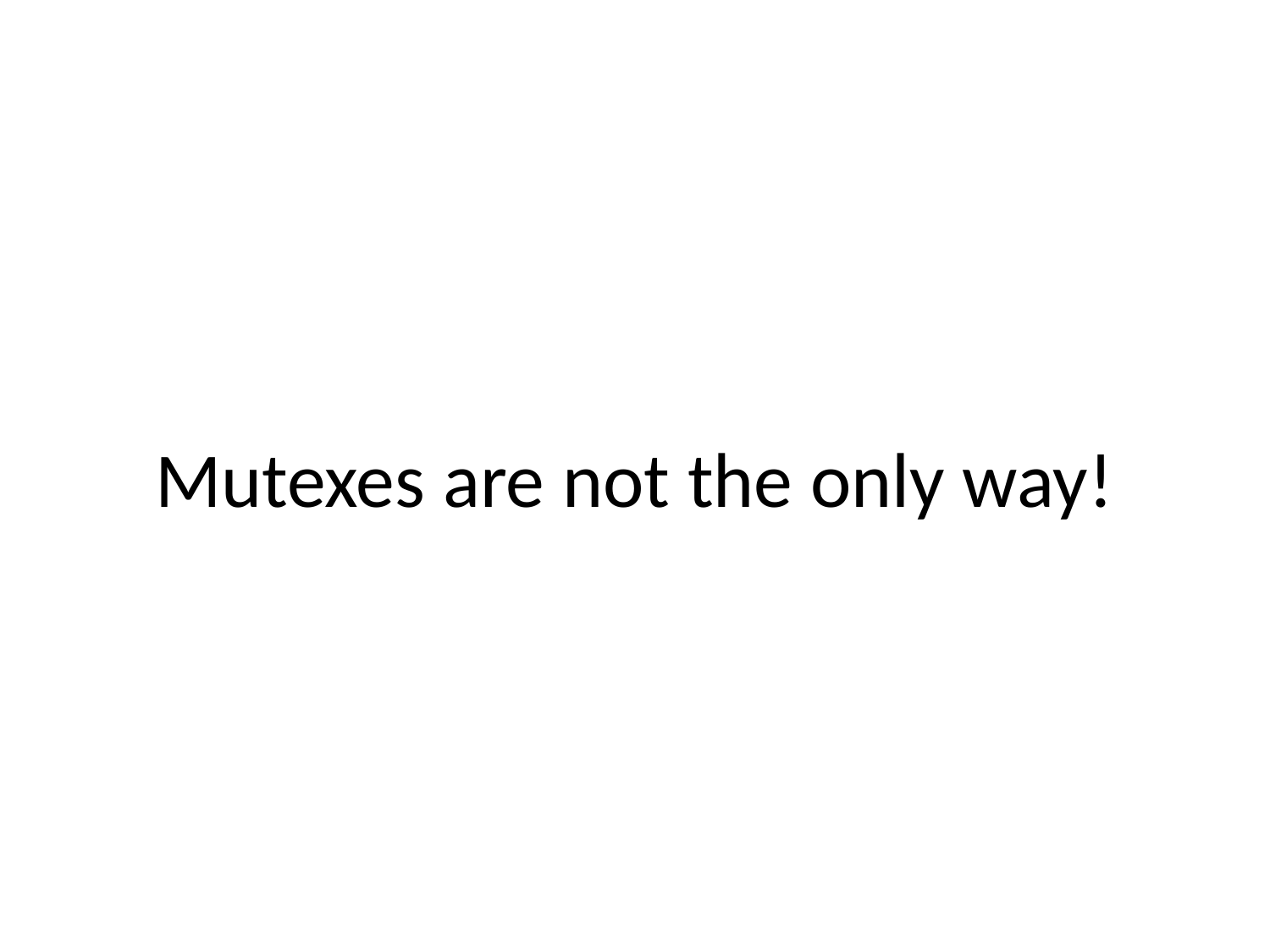

# Mutexes are not the only way!